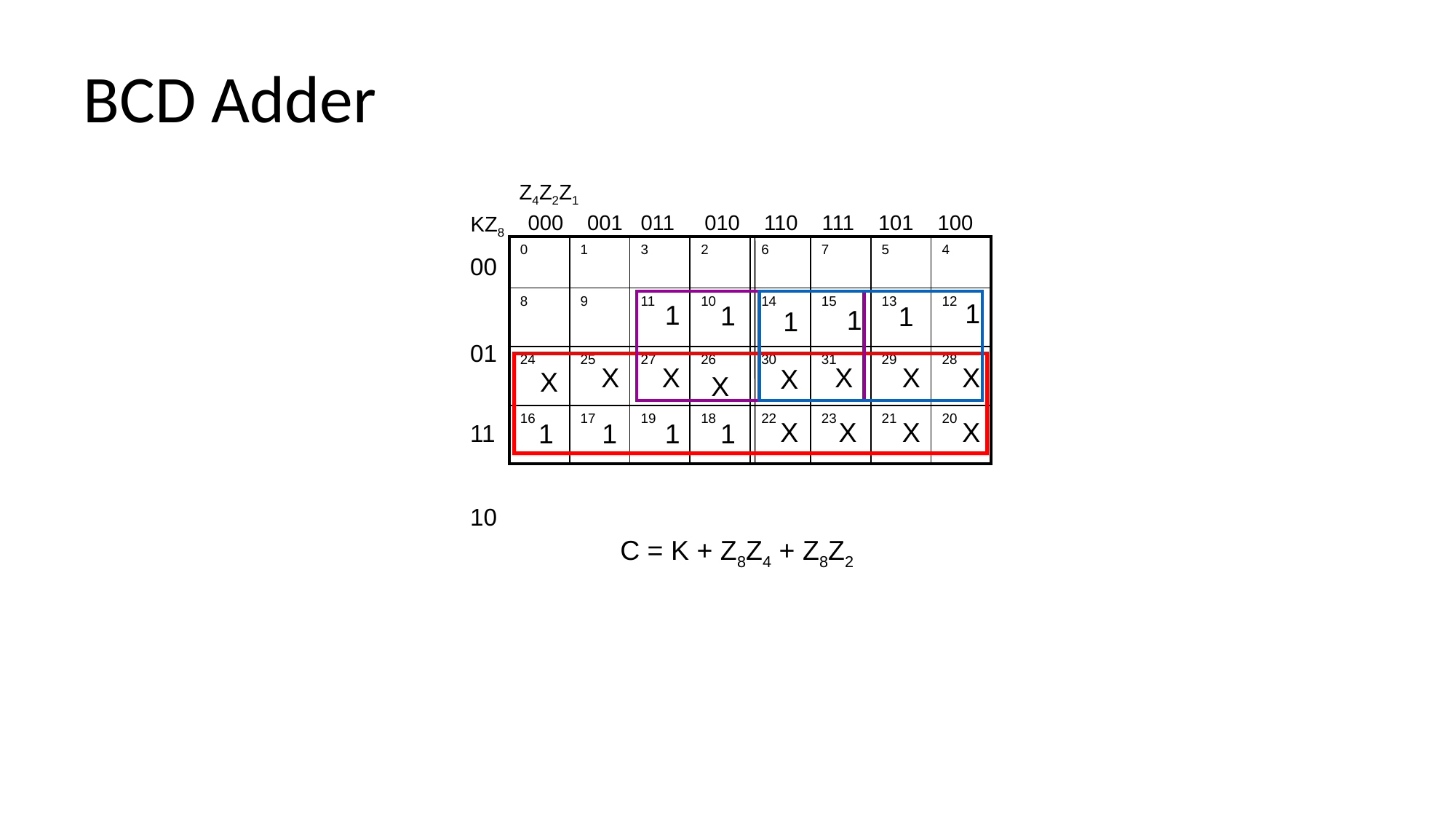

# BCD Adder
Z4Z2Z1
000    001   011     010    110    111    101    100
KZ8

| 0 | 1 | 3 | 2 | 6 | 7 | 5 | 4 |
| --- | --- | --- | --- | --- | --- | --- | --- |
| 8 | 9 | 11 | 10 | 14 | 15 | 13 | 12 |
| 24 | 25 | 27 | 26 | 30 | 31 | 29 | 28 |
| 16 | 17 | 19 | 18 | 22 | 23 | 21 | 20 |
00

01

11

10

1
1
1
1
1
1

X
X
X
X
X
X
X
X
X
X
X
X
1
1
1
1
C = K + Z8Z4 + Z8Z2